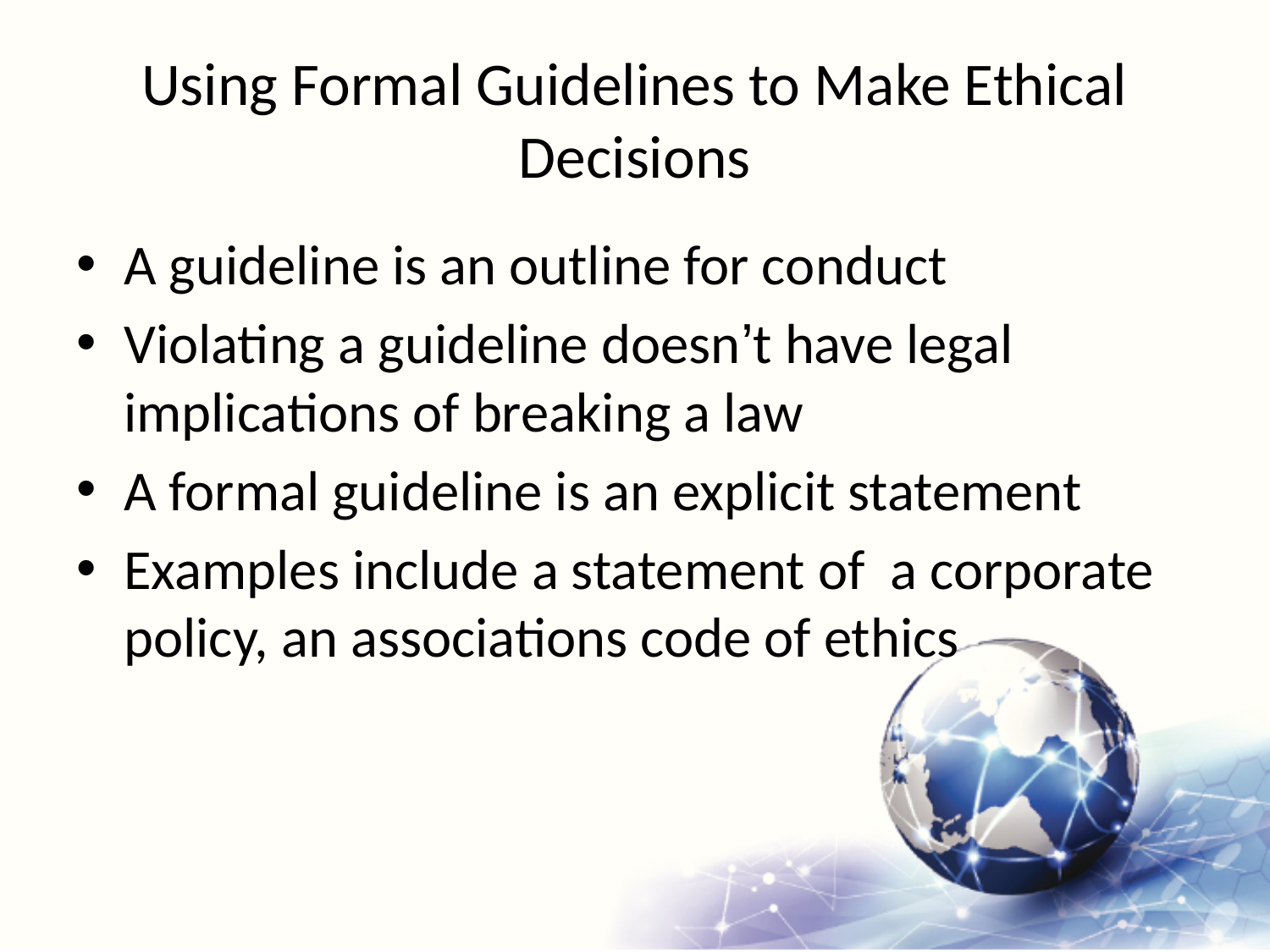

# Using Formal Guidelines to Make Ethical Decisions
A guideline is an outline for conduct
Violating a guideline doesn’t have legal implications of breaking a law
A formal guideline is an explicit statement
Examples include a statement of  a corporate policy, an associations code of ethics